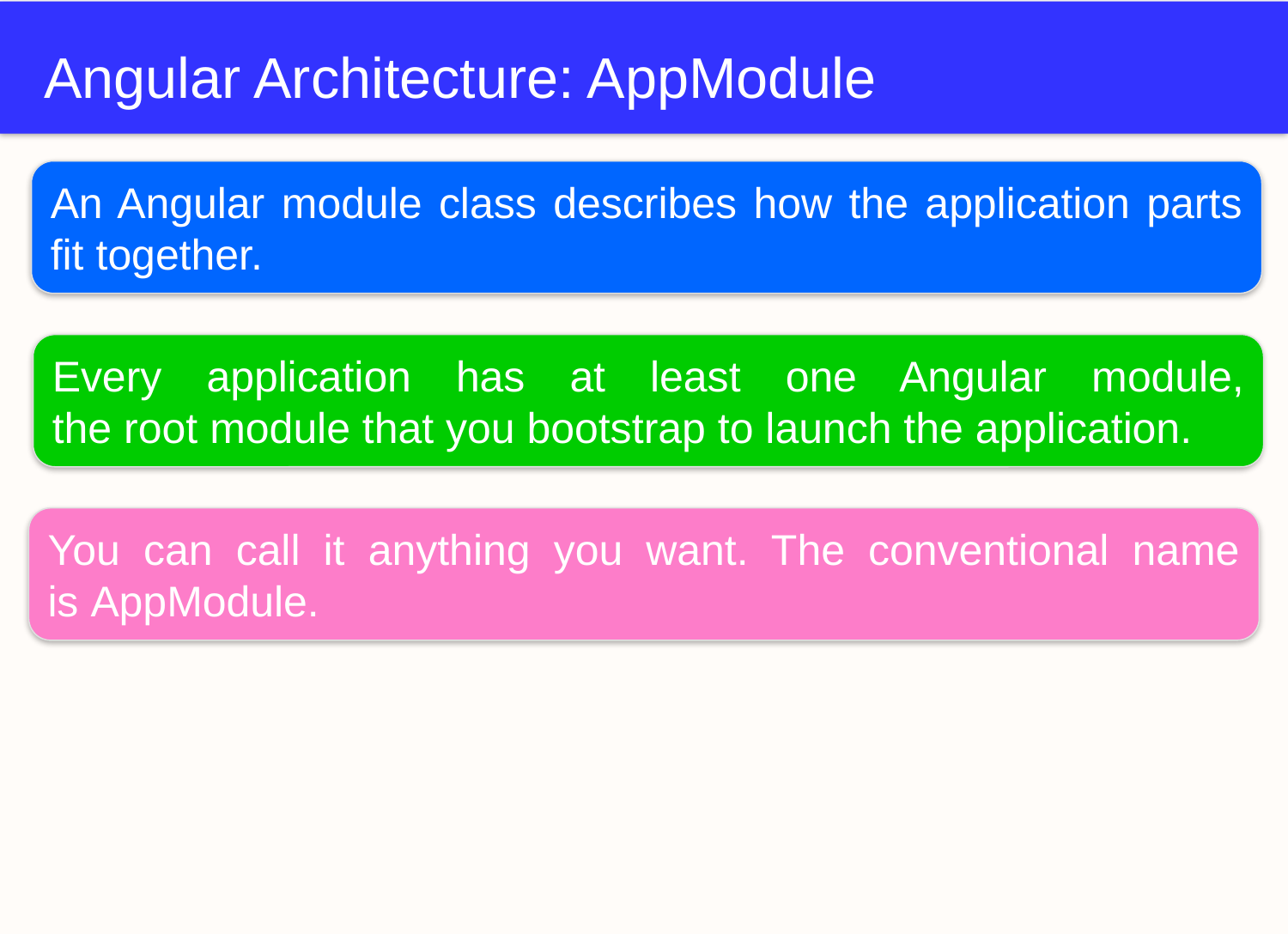

# Angular Architecture: AppModule
An Angular module class describes how the application parts fit together.
Every application has at least one Angular module, the root module that you bootstrap to launch the application.
You can call it anything you want. The conventional name is AppModule.